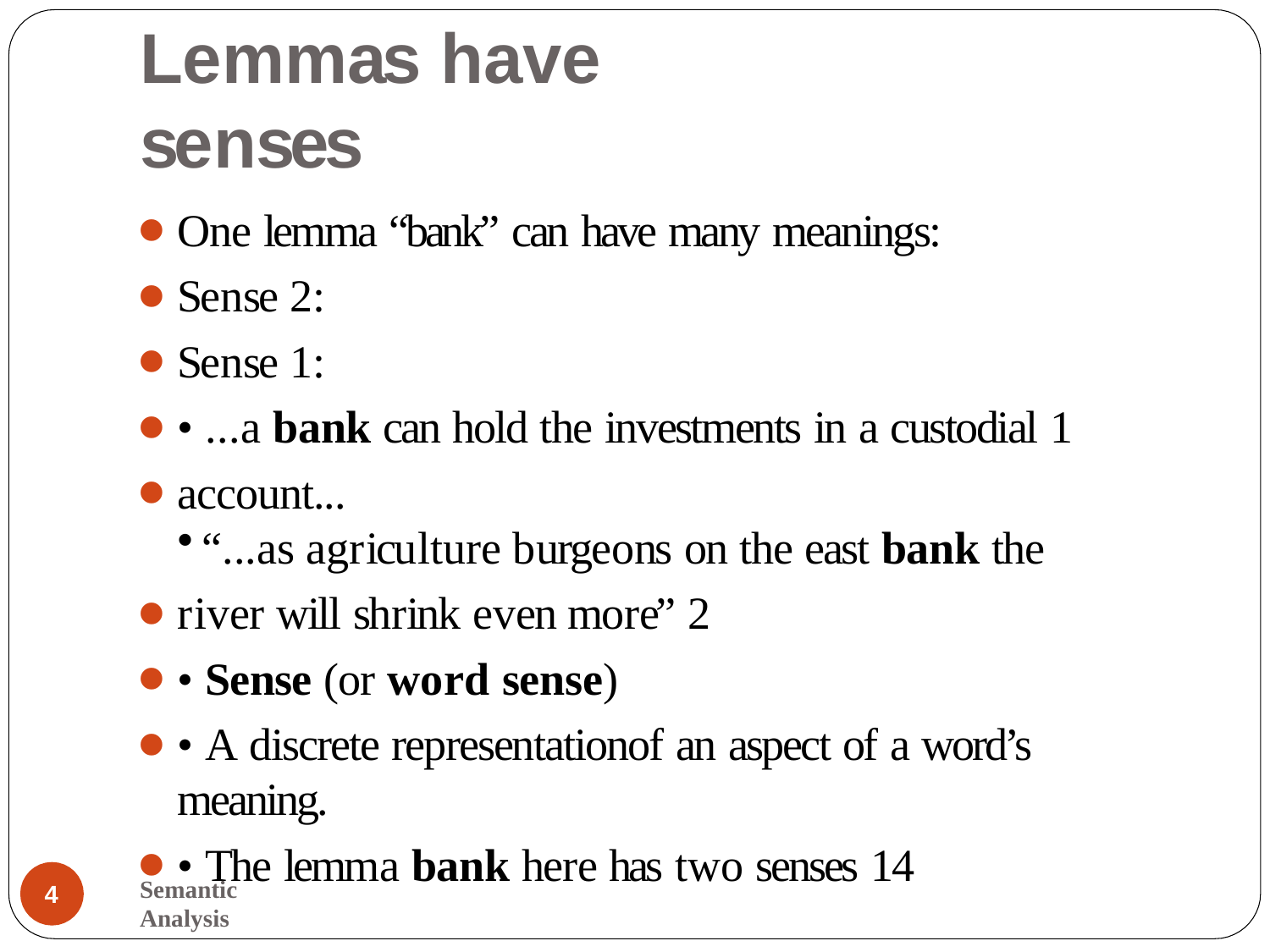

# Lemmas have senses
One lemma “bank” can have many meanings:
Sense 2:
Sense 1:
• ...a bank can hold the investments in a custodial 1
account...
“...as agriculture burgeons on the east bank the
river will shrink even more” 2
• Sense (or word sense)
• A discrete representationof an aspect of a word’s meaning.
• The lemma bank here has two senses 14

Semantic Analysis
4